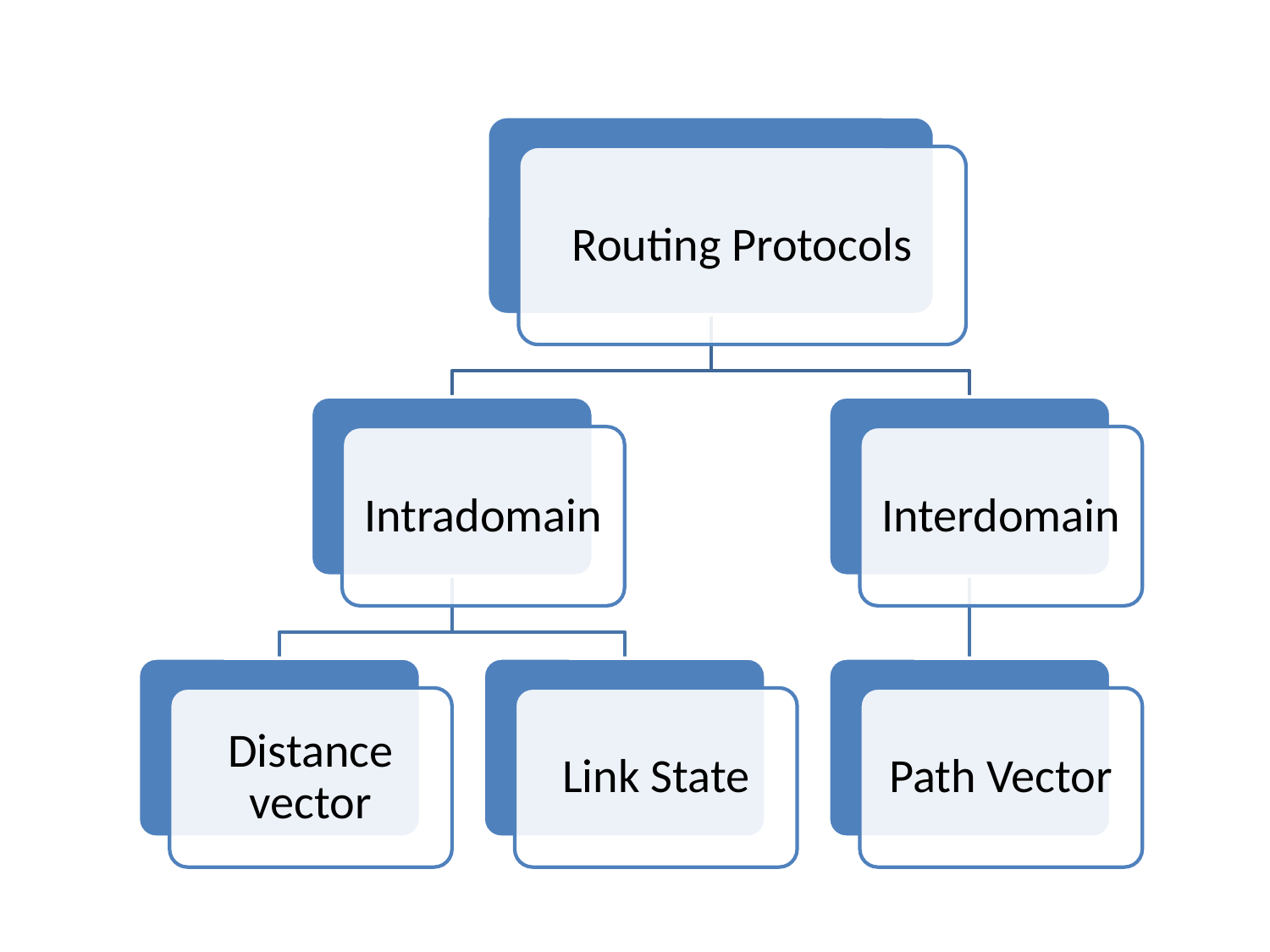

Routing Protocols
Intradomain
Distance vector
Link State
Interdomain
Path Vector